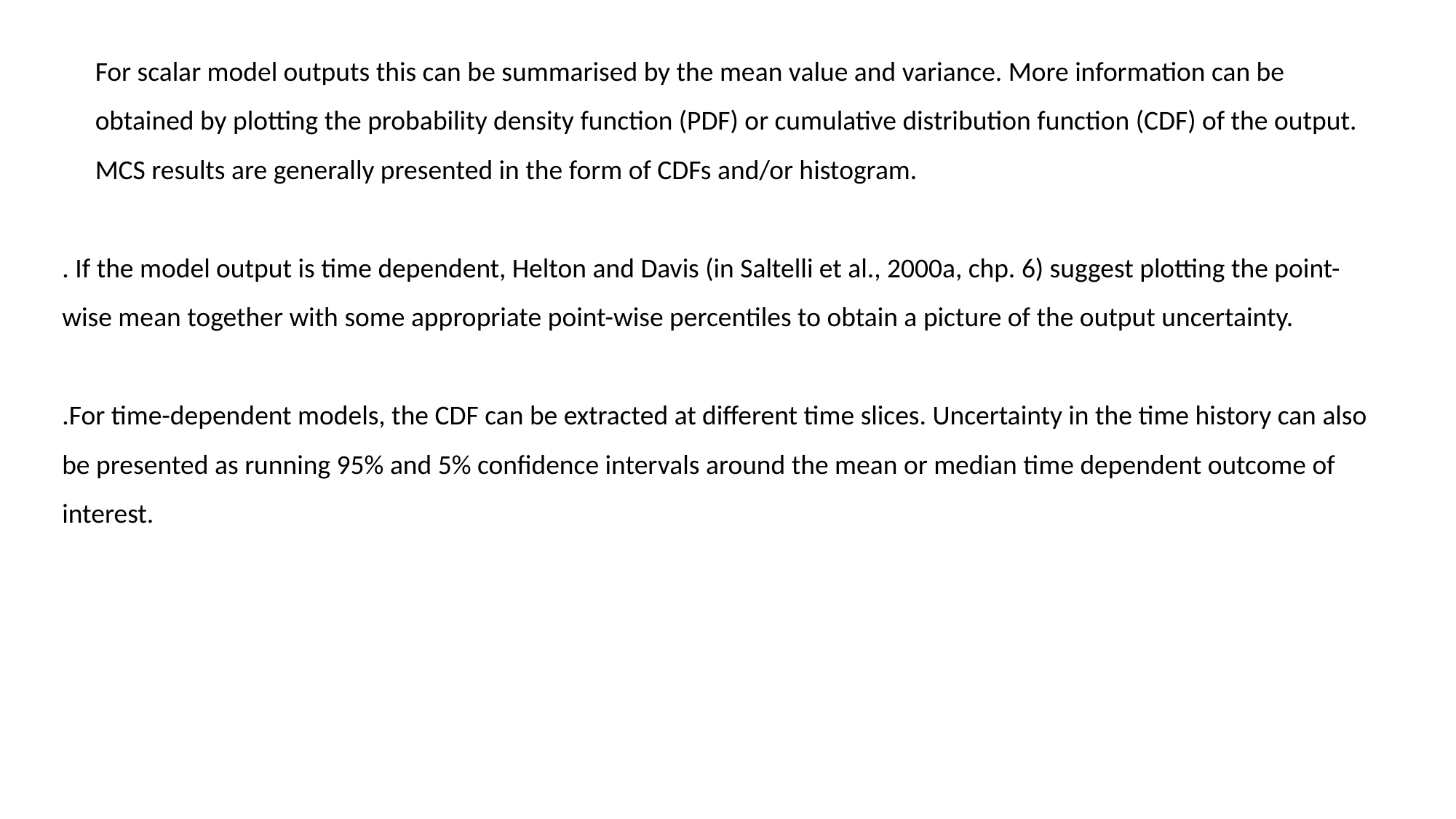

For scalar model outputs this can be summarised by the mean value and variance. More information can be obtained by plotting the probability density function (PDF) or cumulative distribution function (CDF) of the output.
MCS results are generally presented in the form of CDFs and/or histogram.

. If the model output is time dependent, Helton and Davis (in Saltelli et al., 2000a, chp. 6) suggest plotting the point-wise mean together with some appropriate point-wise percentiles to obtain a picture of the output uncertainty.

.For time-dependent models, the CDF can be extracted at different time slices. Uncertainty in the time history can also be presented as running 95% and 5% confidence intervals around the mean or median time dependent outcome of interest.